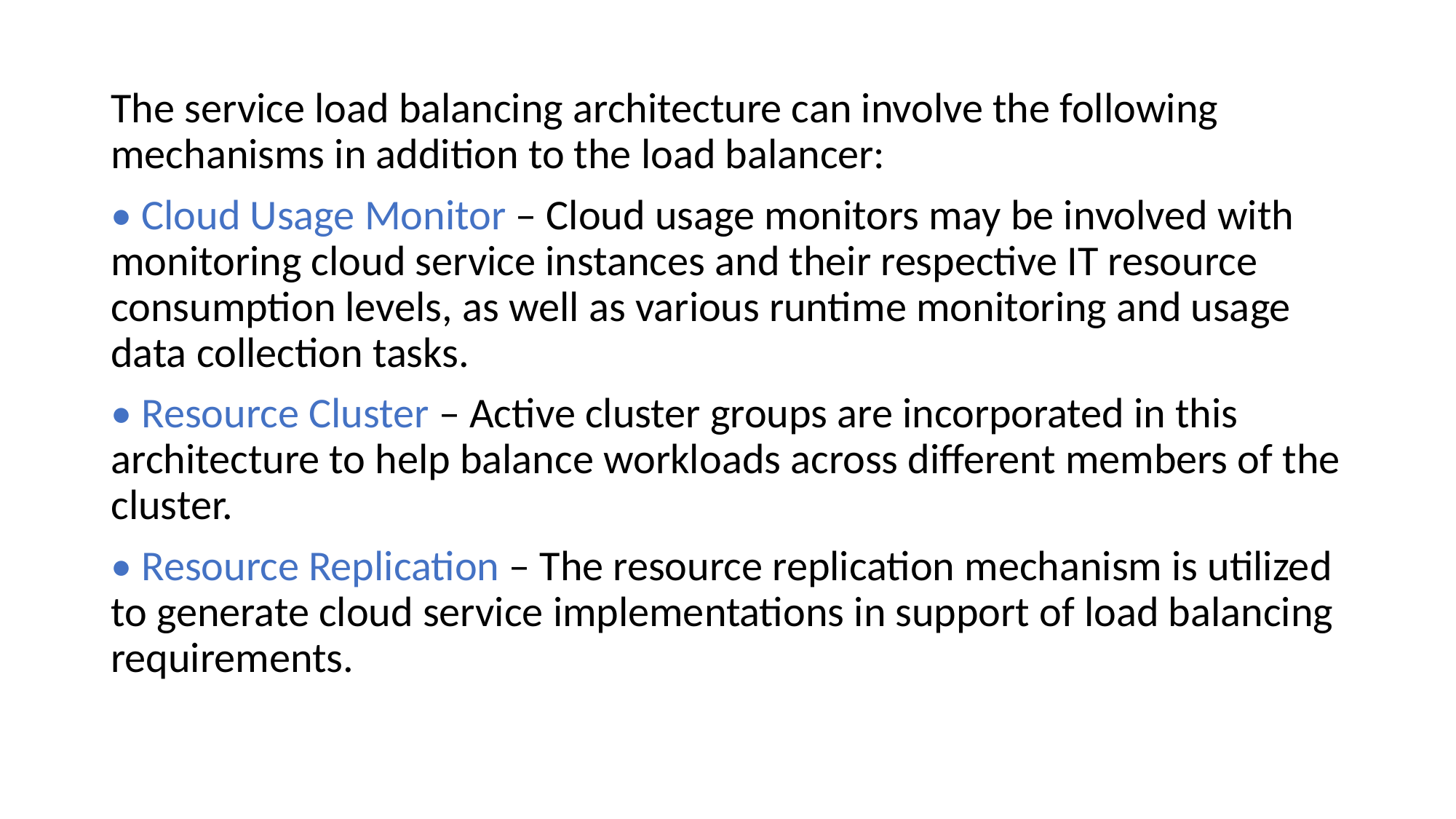

The service load balancing architecture can involve the following mechanisms in addition to the load balancer:
• Cloud Usage Monitor – Cloud usage monitors may be involved with monitoring cloud service instances and their respective IT resource consumption levels, as well as various runtime monitoring and usage data collection tasks.
• Resource Cluster – Active cluster groups are incorporated in this architecture to help balance workloads across different members of the cluster.
• Resource Replication – The resource replication mechanism is utilized to generate cloud service implementations in support of load balancing requirements.